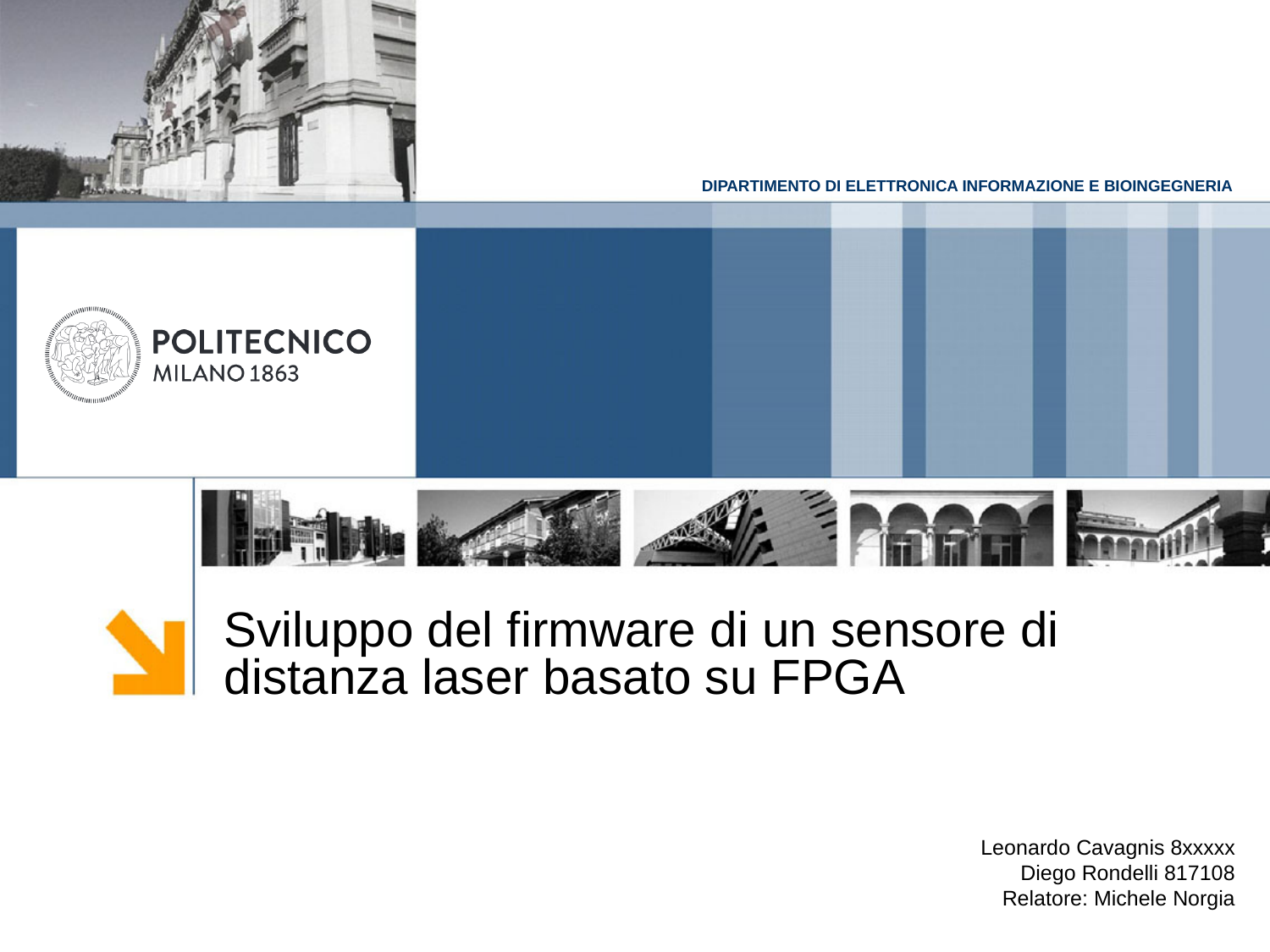

#
Sviluppo del firmware di un sensore di distanza laser basato su FPGA

Leonardo Cavagnis 8xxxxx
Diego Rondelli 817108
Relatore: Michele Norgia